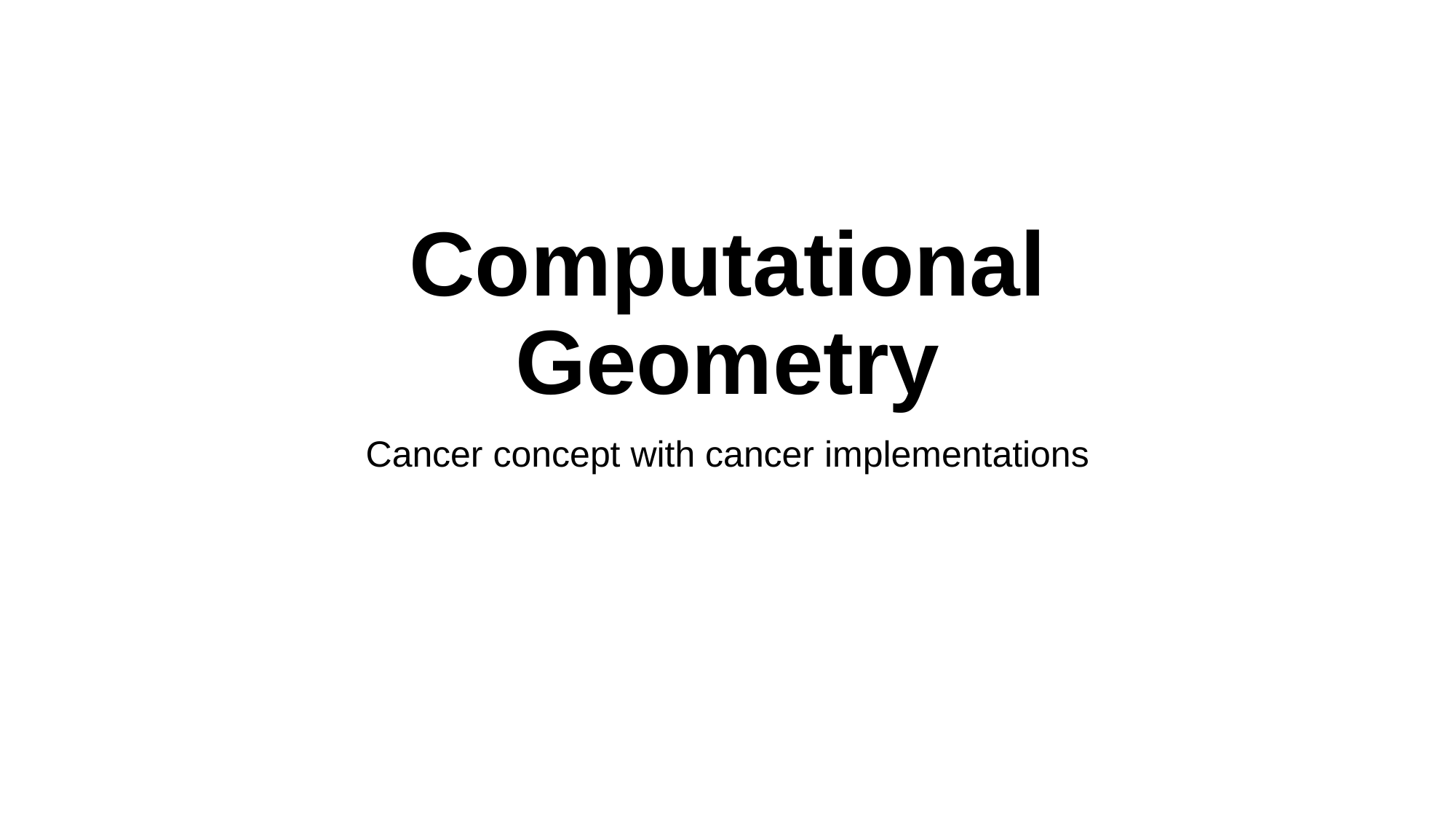

# Computational Geometry
Cancer concept with cancer implementations